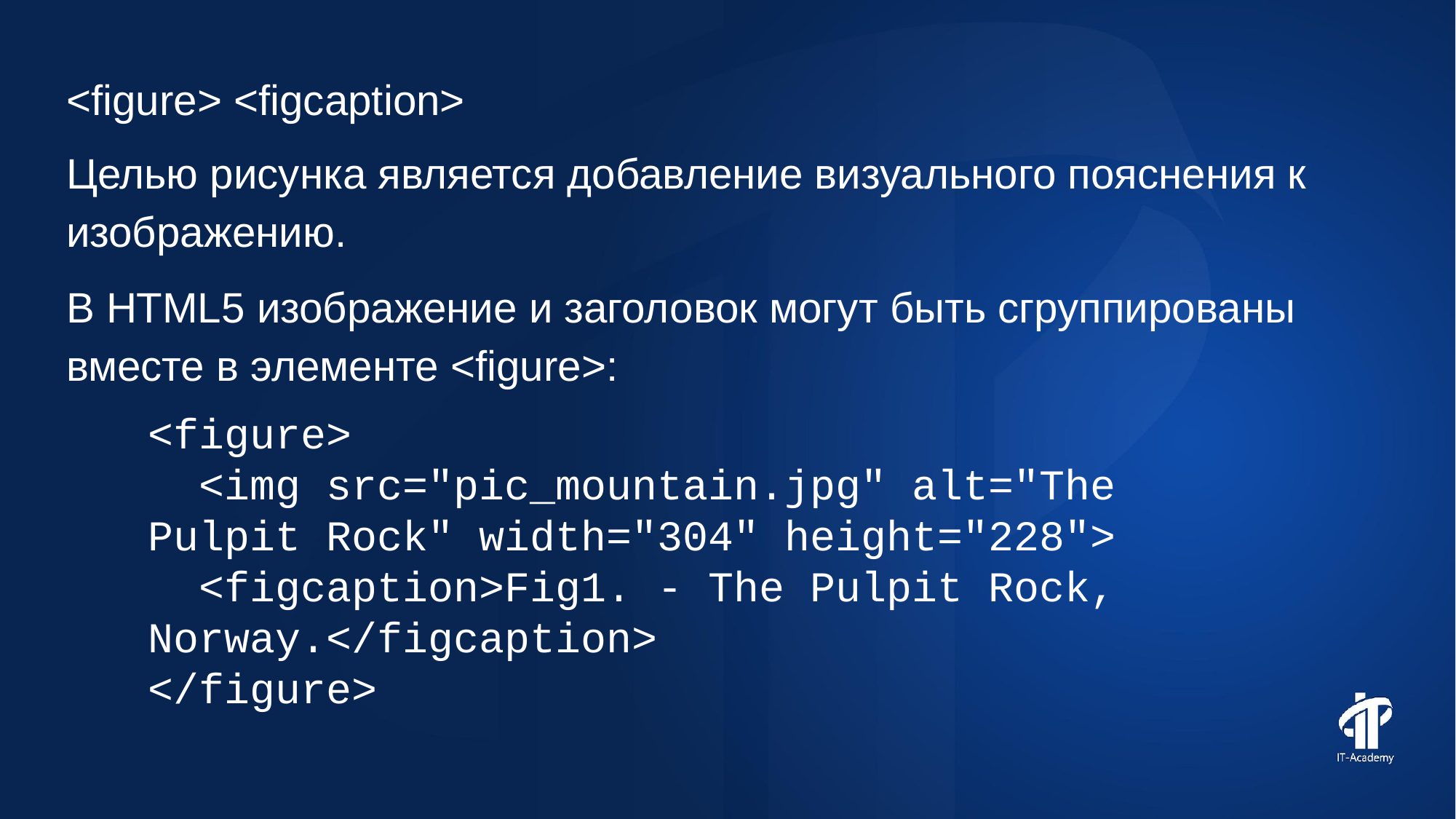

<figure> <figcaption>
Целью рисунка является добавление визуального пояснения к изображению.
В HTML5 изображение и заголовок могут быть сгруппированы вместе в элементе <figure>:
<figure>
  <img src="pic_mountain.jpg" alt="The Pulpit Rock" width="304" height="228">
  <figcaption>Fig1. - The Pulpit Rock, Norway.</figcaption>
</figure>